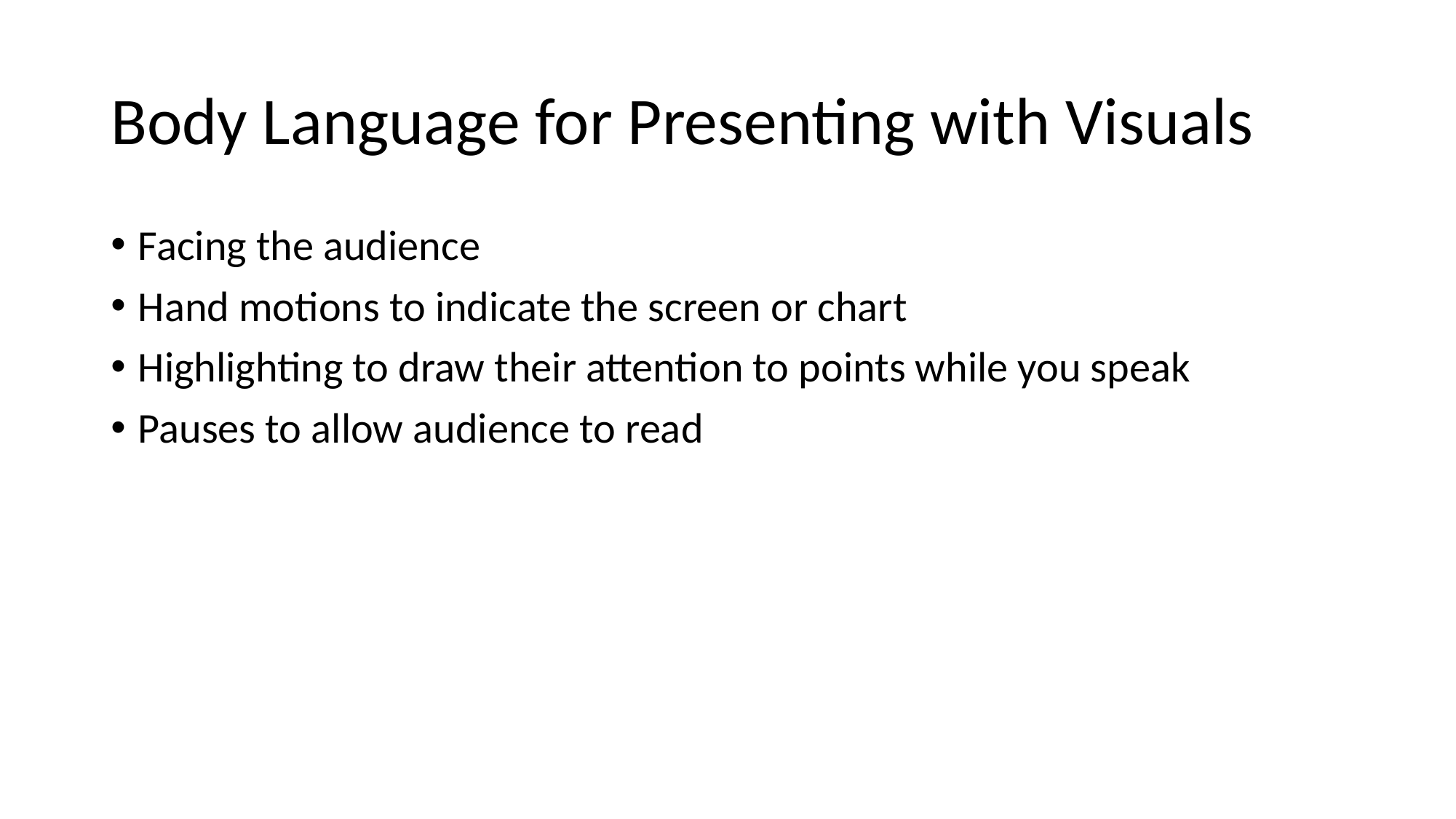

# Body Language for Presenting with Visuals
Facing the audience
Hand motions to indicate the screen or chart
Highlighting to draw their attention to points while you speak
Pauses to allow audience to read